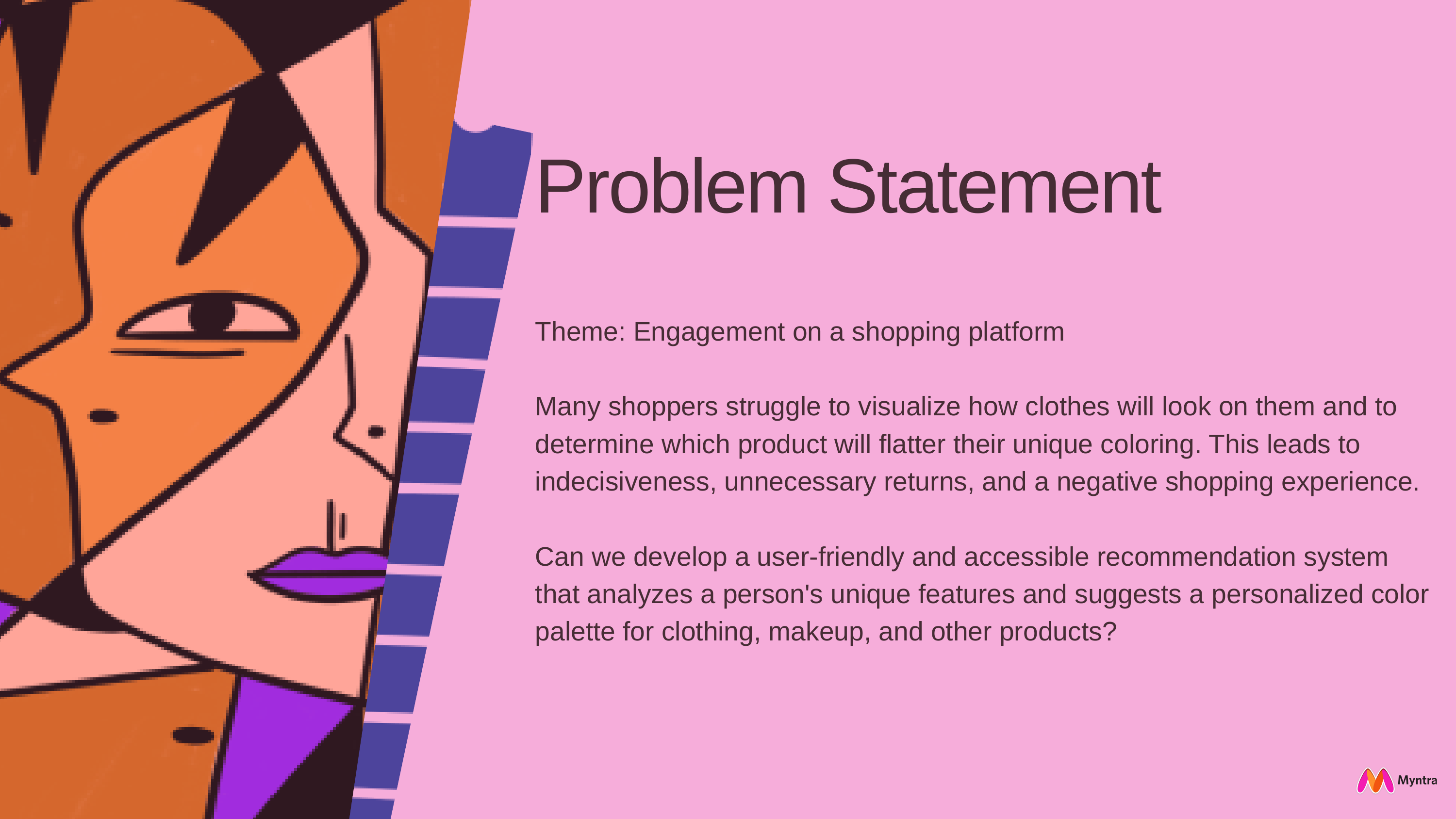

Problem Statement
Theme: Engagement on a shopping platform

Many shoppers struggle to visualize how clothes will look on them and to determine which product will flatter their unique coloring. This leads to indecisiveness, unnecessary returns, and a negative shopping experience.

Can we develop a user-friendly and accessible recommendation system that analyzes a person's unique features and suggests a personalized color palette for clothing, makeup, and other products?